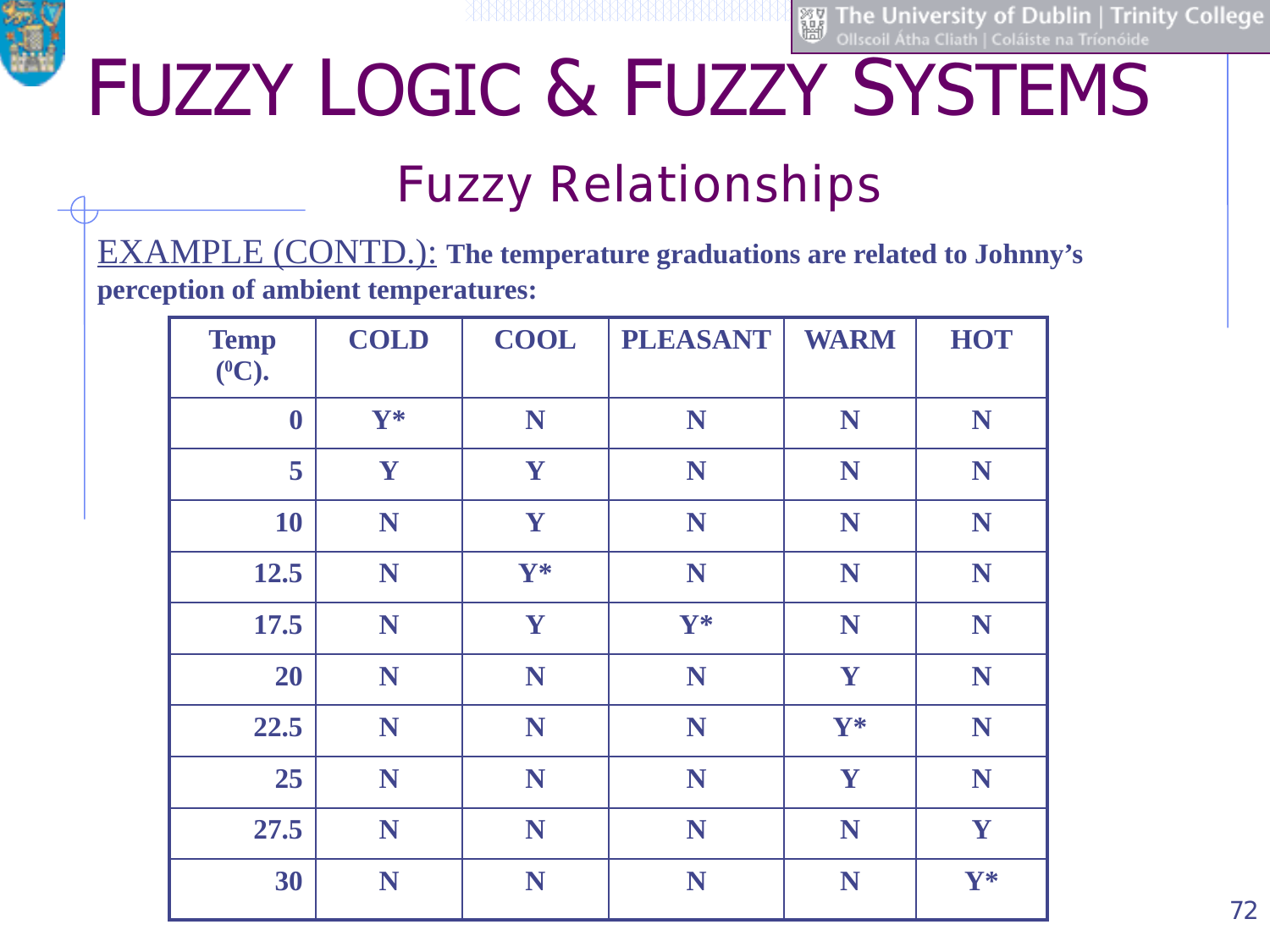

# FUZZY LOGIC & FUZZY SYSTEMS Fuzzy Relationships

EXAMPLE (CONTD.): The temperature graduations are related to Johnny’s perception of ambient temperatures:

| Temp (0C). | COLD | COOL | PLEASANT | WARM | HOT |
| --- | --- | --- | --- | --- | --- |
| 0 | Y\* | N | N | N | N |
| 5 | Y | Y | N | N | N |
| 10 | N | Y | N | N | N |
| 12.5 | N | Y\* | N | N | N |
| 17.5 | N | Y | Y\* | N | N |
| 20 | N | N | N | Y | N |
| 22.5 | N | N | N | Y\* | N |
| 25 | N | N | N | Y | N |
| 27.5 | N | N | N | N | Y |
| 30 | N | N | N | N | Y\* |
72